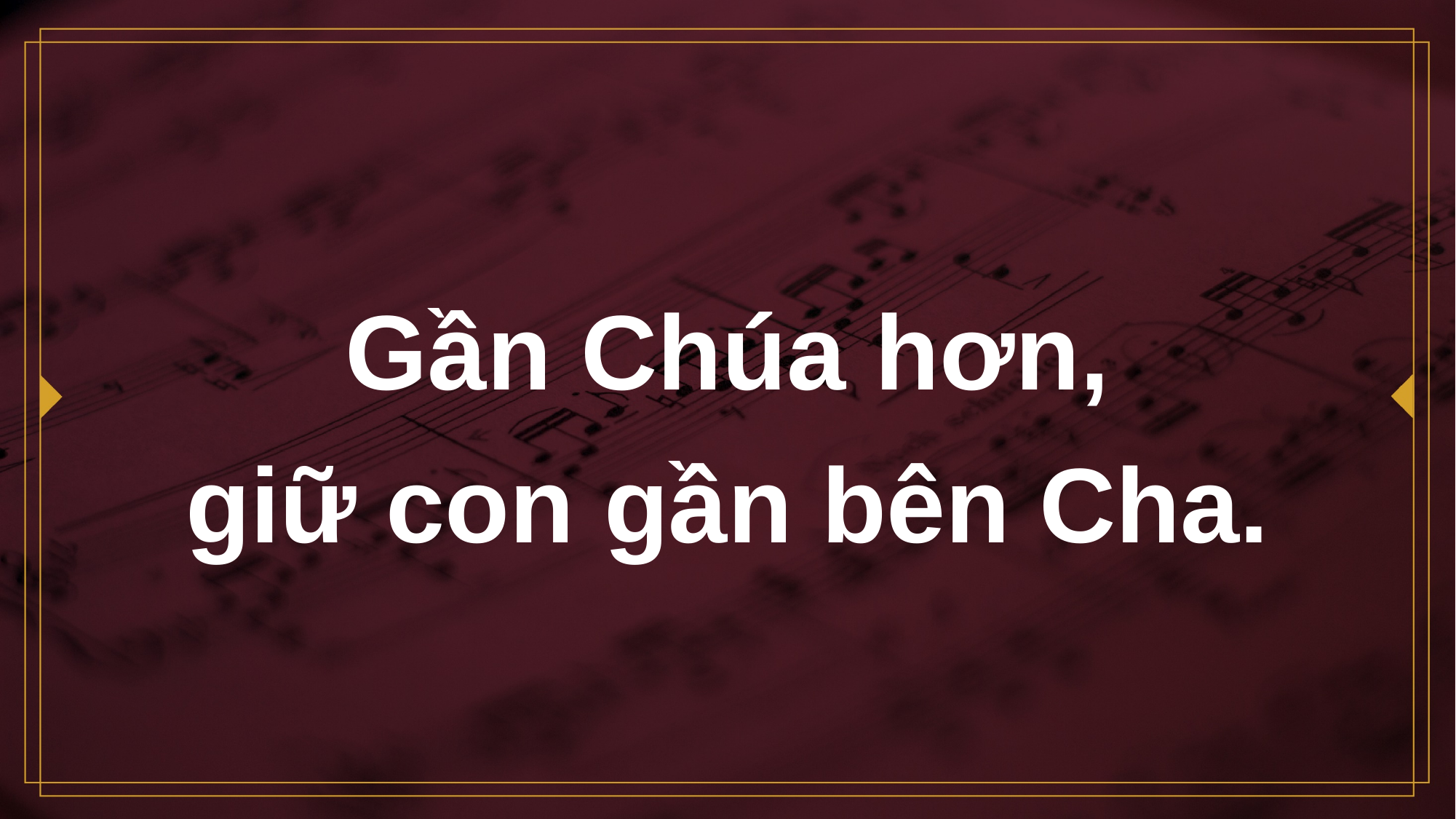

# Gần Chúa hơn, giữ con gần bên Cha.